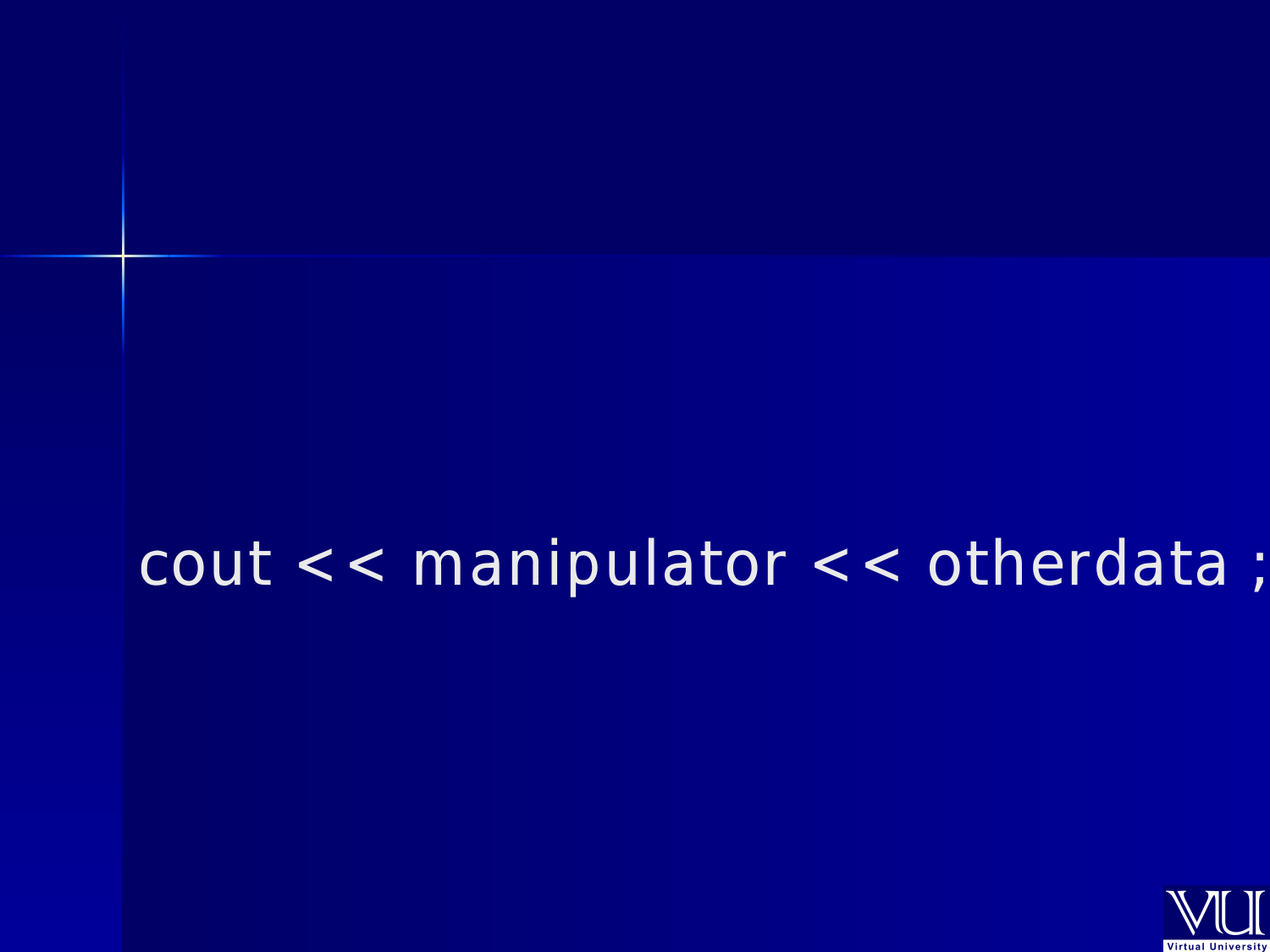

# cout << manipulator << otherdata ;